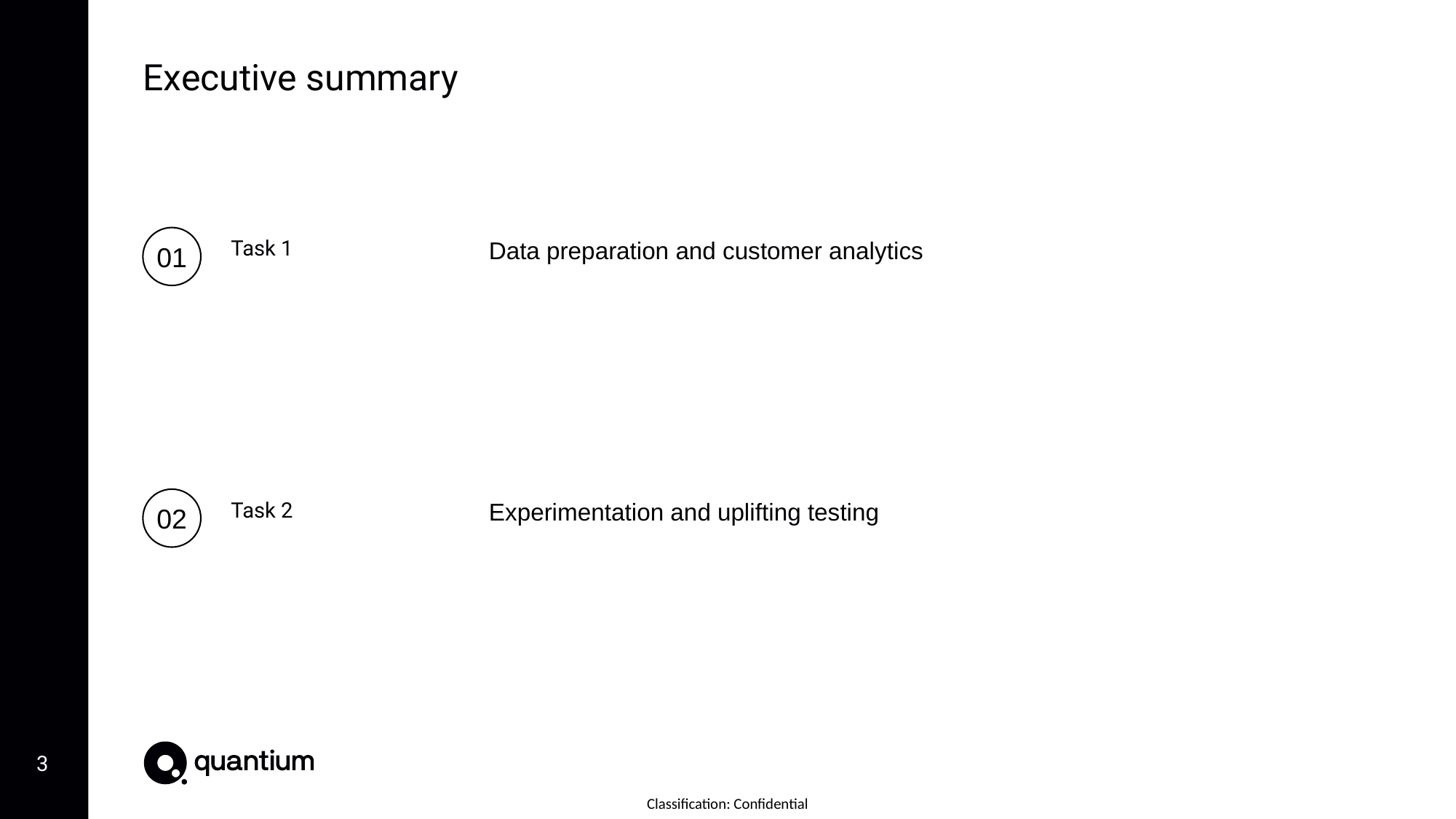

Executive summary
01
Task 1
Data preparation and customer analytics
02
Task 2
Experimentation and uplifting testing